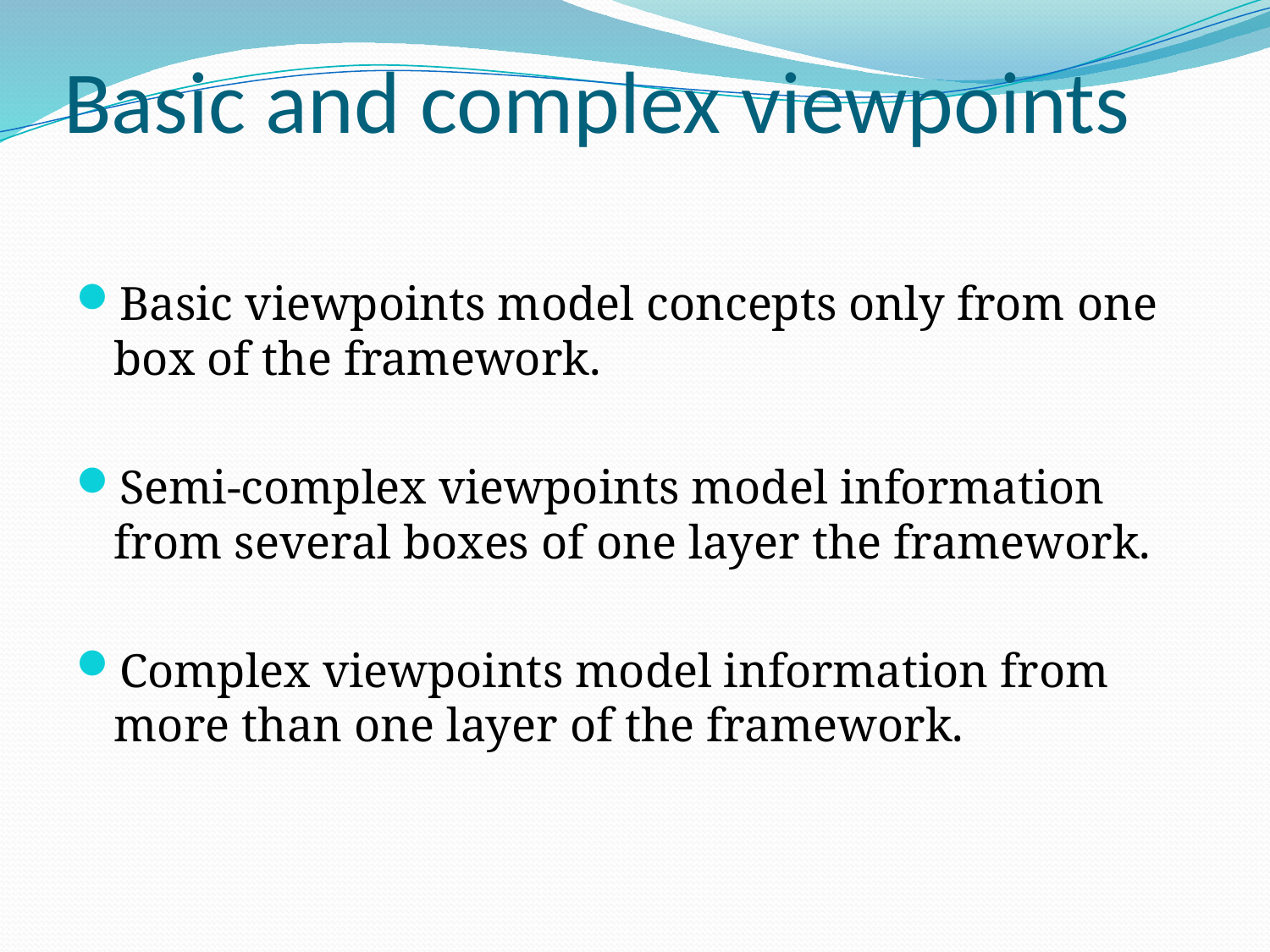

# Basic and complex viewpoints
Basic viewpoints model concepts only from one box of the framework.

Semi-complex viewpoints model information from several boxes of one layer the framework.

Complex viewpoints model information from more than one layer of the framework.